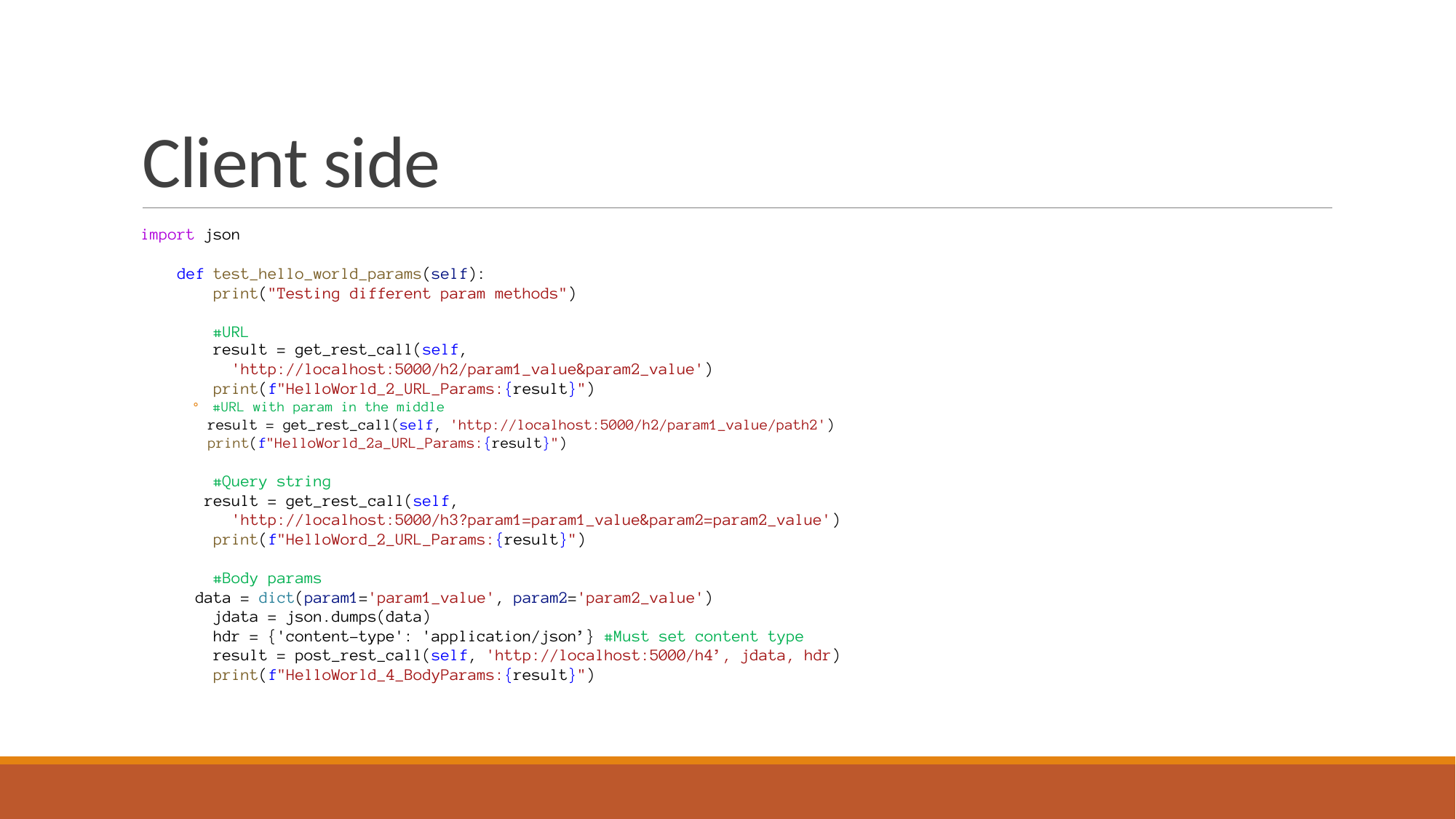

# Client side
import json

    def test_hello_world_params(self):
        print("Testing different param methods")

        #URL
        result = get_rest_call(self,
          'http://localhost:5000/h2/param1_value&param2_value')
        print(f"HelloWorld_2_URL_Params:{result}")
#URL with param in the middle
        result = get_rest_call(self, 'http://localhost:5000/h2/param1_value/path2')
        print(f"HelloWorld_2a_URL_Params:{result}")

        #Query string
       result = get_rest_call(self,
          'http://localhost:5000/h3?param1=param1_value&param2=param2_value')
        print(f"HelloWord_2_URL_Params:{result}")

        #Body params
      data = dict(param1='param1_value', param2='param2_value')
        jdata = json.dumps(data)
        hdr = {'content-type': 'application/json’} #Must set content type
        result = post_rest_call(self, 'http://localhost:5000/h4’, jdata, hdr)
        print(f"HelloWorld_4_BodyParams:{result}")